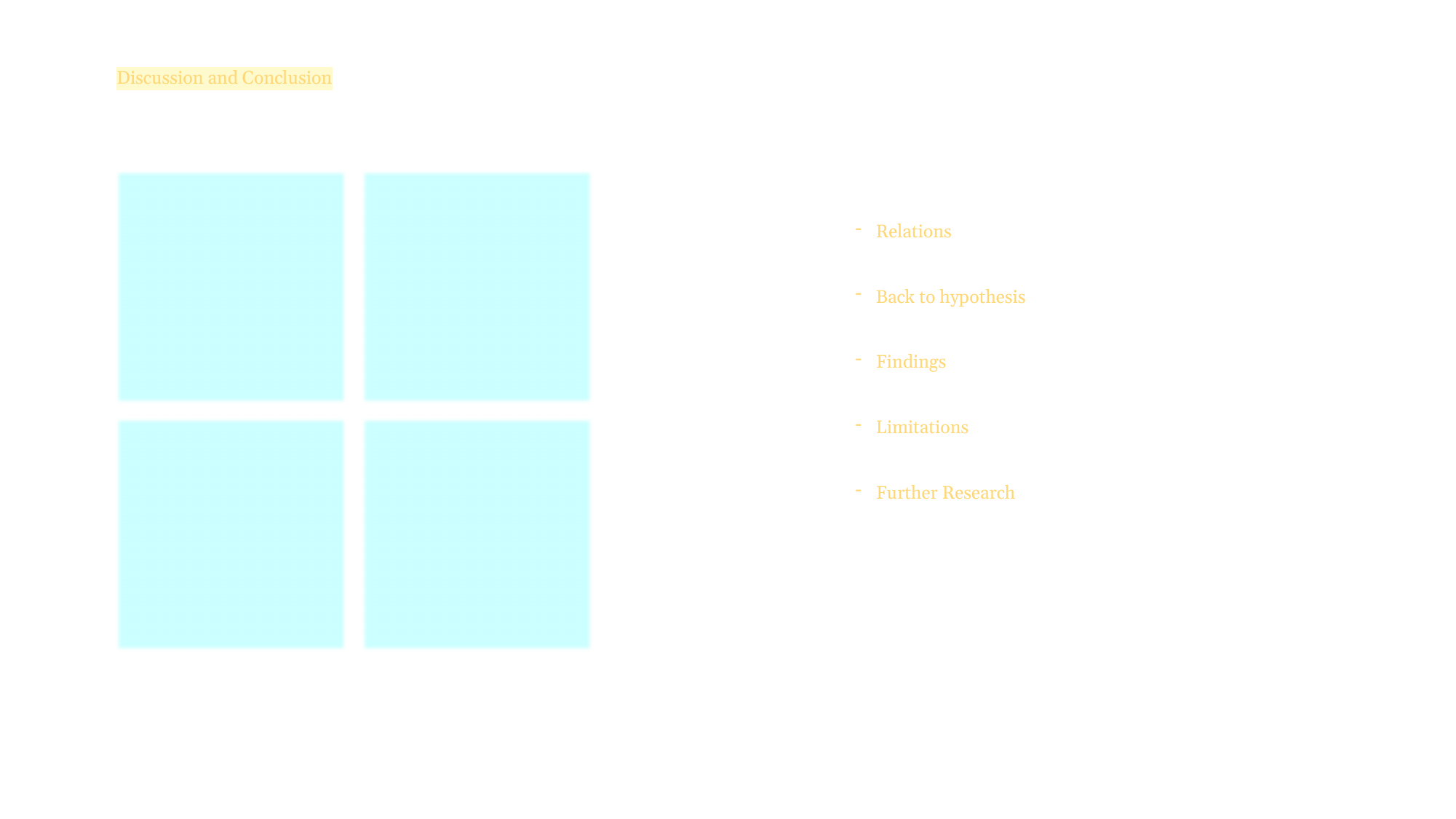

Discussion and Conclusion

Relations

Back to hypothesis

Findings

Limitations

Further Research